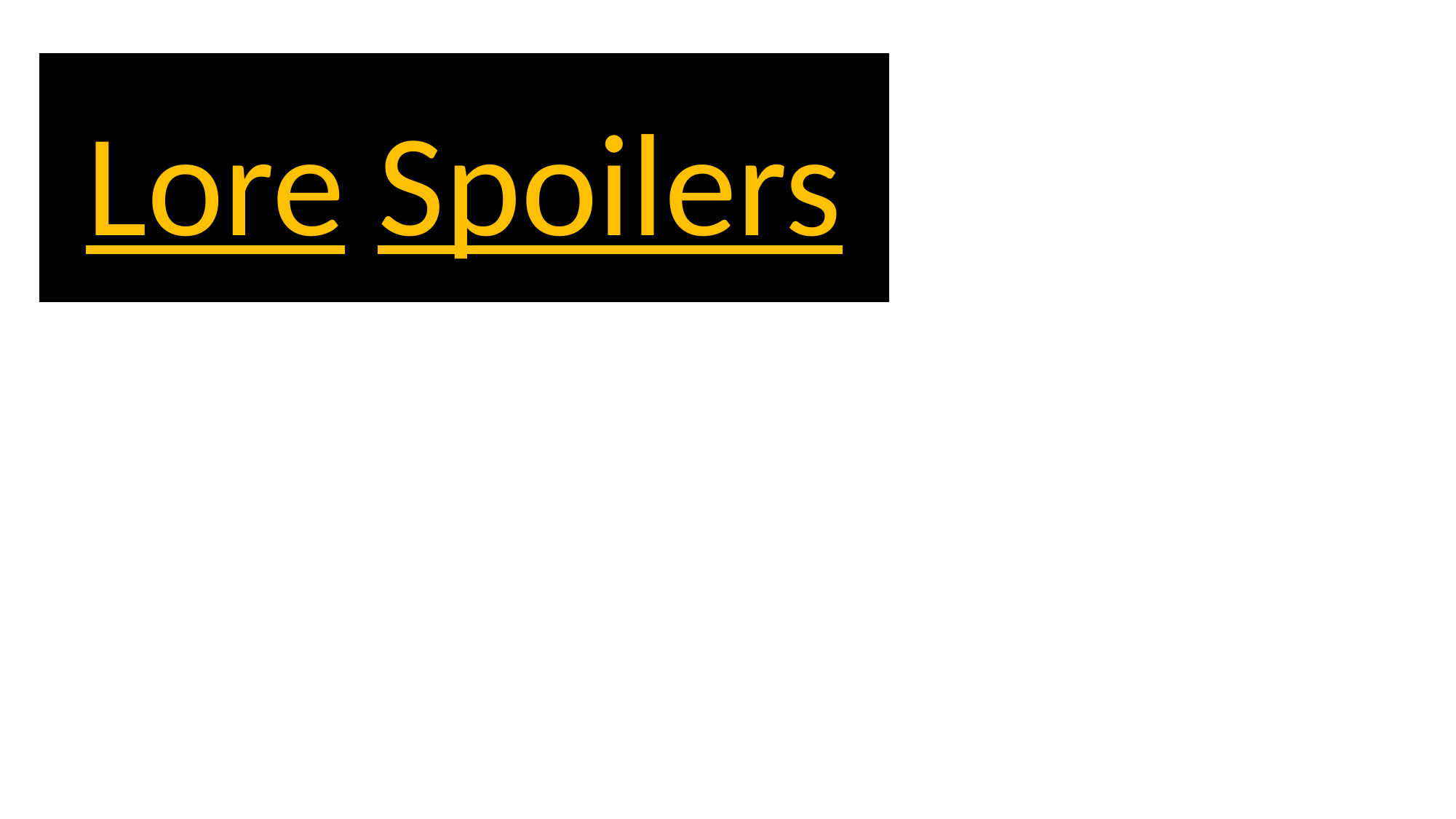

Lore Spoilers
Easter (goose) eggs:
Game rewards completion with Foie gras – feeding the goose the whole time is true but the reason is hidden
Loss at any point rewards only seeds too fatten the feeder up.
After Foie gras is awarded endless mode is activated.